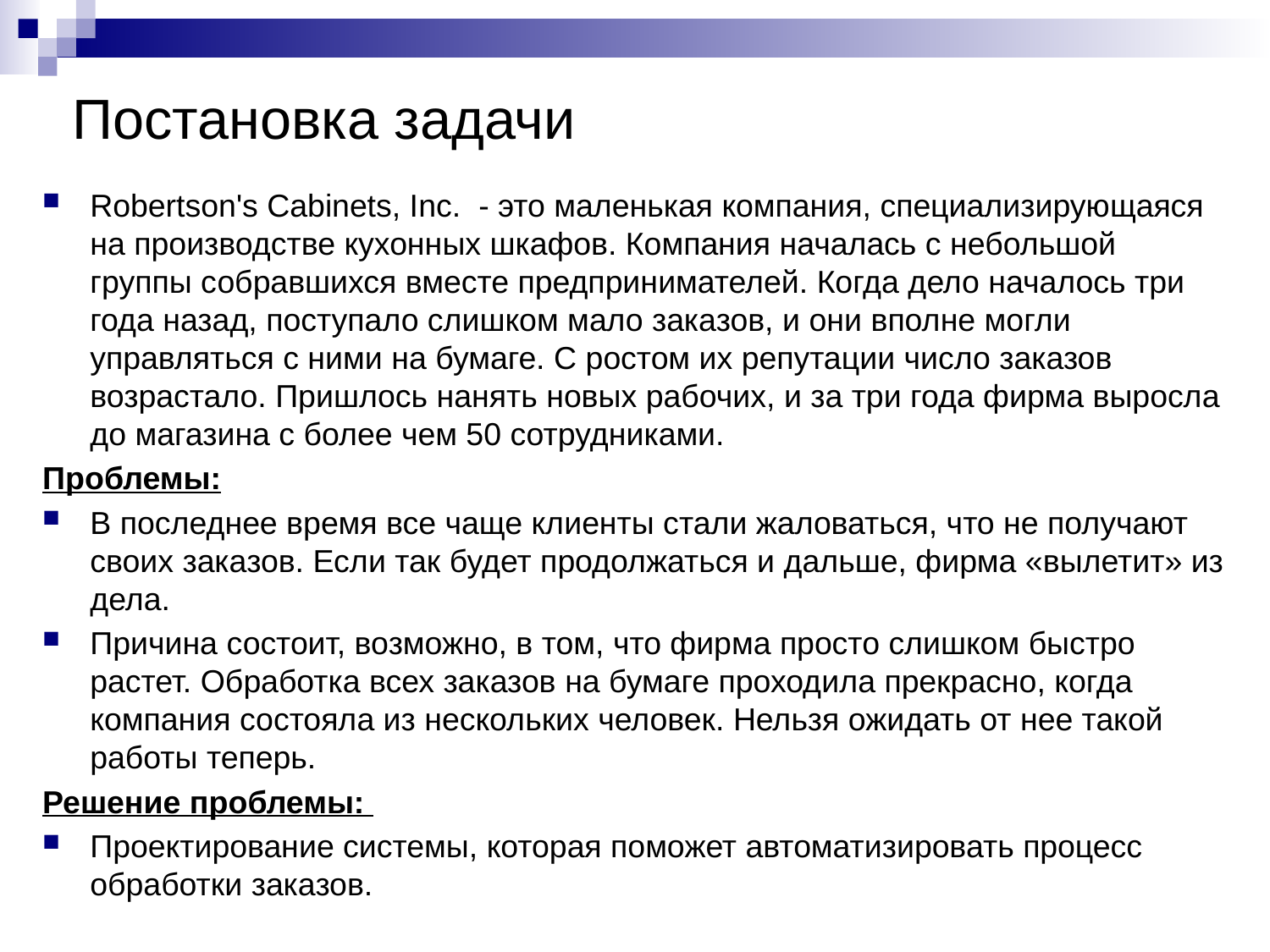

# Постановка задачи
Robertson's Cabinets, Inc.  - это маленькая компания, специализирующаяся на производстве кухонных шкафов. Компания началась с небольшой группы собравшихся вместе предпринимателей. Когда дело началось три года назад, поступало слишком мало заказов, и они вполне могли управляться с ними на бумаге. С ростом их репутации число заказов возрастало. Пришлось нанять новых рабочих, и за три года фирма выросла до магазина с более чем 50 сотрудниками.
Проблемы:
В последнее время все чаще клиенты стали жаловаться, что не получают  своих заказов. Если так будет продолжаться и дальше, фирма «вылетит» из дела.
Причина состоит, возможно, в том, что фирма просто слишком быстро растет. Обработка всех заказов на бумаге проходила прекрасно, когда компания состояла из нескольких человек. Нельзя ожидать от нее такой работы теперь.
Решение проблемы:
Проектирование системы, которая поможет автоматизировать процесс обработки заказов.